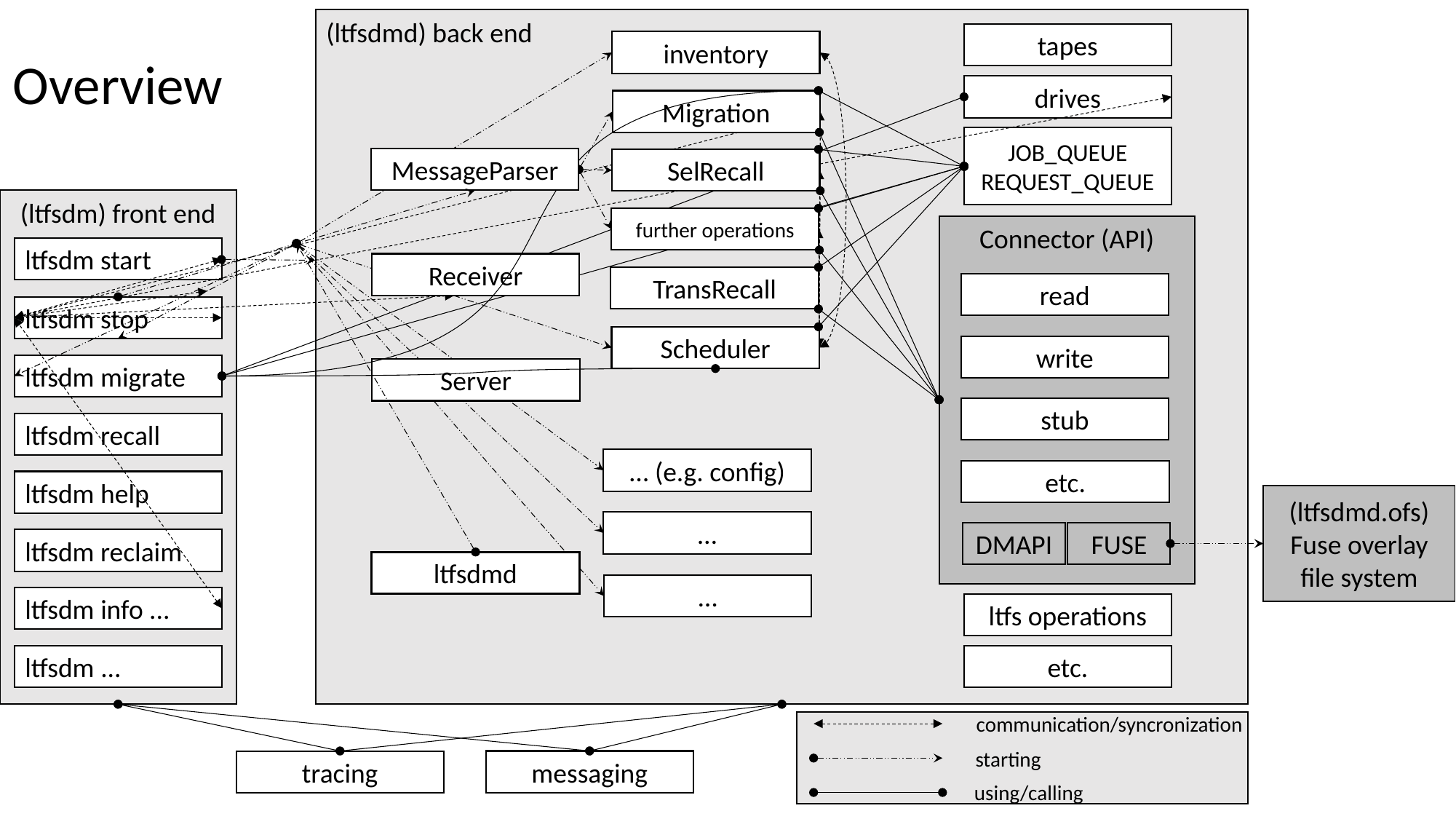

(ltfsdmd) back end
tapes
inventory
Overview
drives
Migration
JOB_QUEUE
REQUEST_QUEUE
MessageParser
SelRecall
(ltfsdm) front end
further operations
Connector (API)
ltfsdm start
Receiver
TransRecall
read
ltfsdm stop
Scheduler
write
ltfsdm migrate
Server
stub
ltfsdm recall
… (e.g. config)
etc.
ltfsdm help
(ltfsdmd.ofs)
Fuse overlay file system
…
DMAPI
FUSE
ltfsdm reclaim
ltfsdmd
…
ltfsdm info ...
ltfs operations
ltfsdm ...
etc.
communication/syncronization

starting
messaging
tracing
using/calling